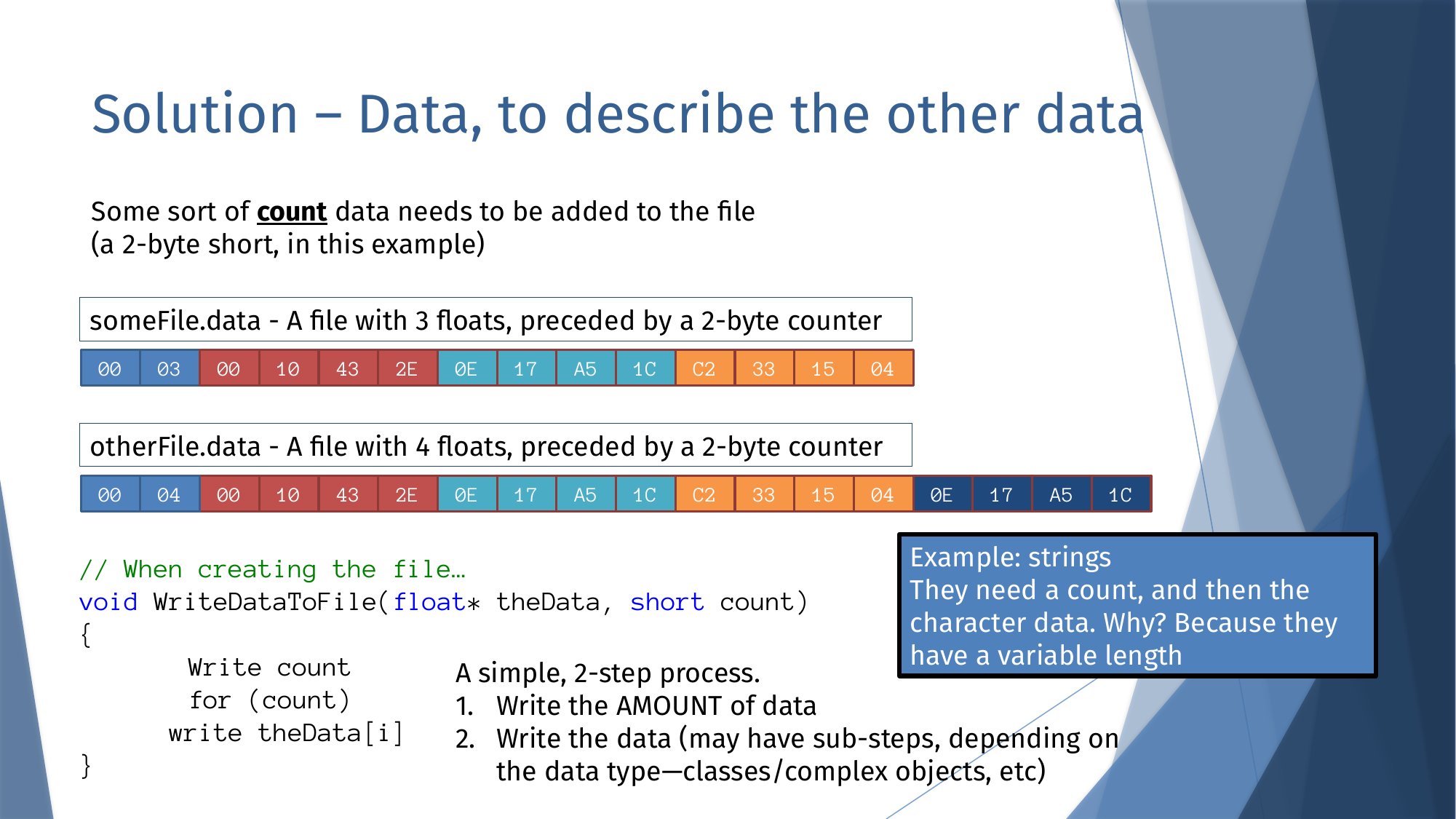

# Solution – Data, to describe the other data
Some sort of count data needs to be added to the file (a 2-byte short, in this example)
someBinaryFile.bin

someFile.data - A file with 3 floats, preceded by a 2-byte counter
00
03
00
10
43
2E
0E
17
A5
1C
C2
33
15
04
otherFile.data - A file with 4 floats, preceded by a 2-byte counter
00
04
00
10
43
2E
0E
17
A5
1C
C2
33
15
04
0E
17
A5
1C
Example: strings
They need a count, and then the character data. Why? Because they have a variable length
// When creating the file…
void WriteDataToFile(float* theData, short count)
{
	Write count
	for (count)
      write theData[i]
}
A simple, 2-step process.
Write the AMOUNT of data
Write the data (may have sub-steps, depending on the data type—classes/complex objects, etc)